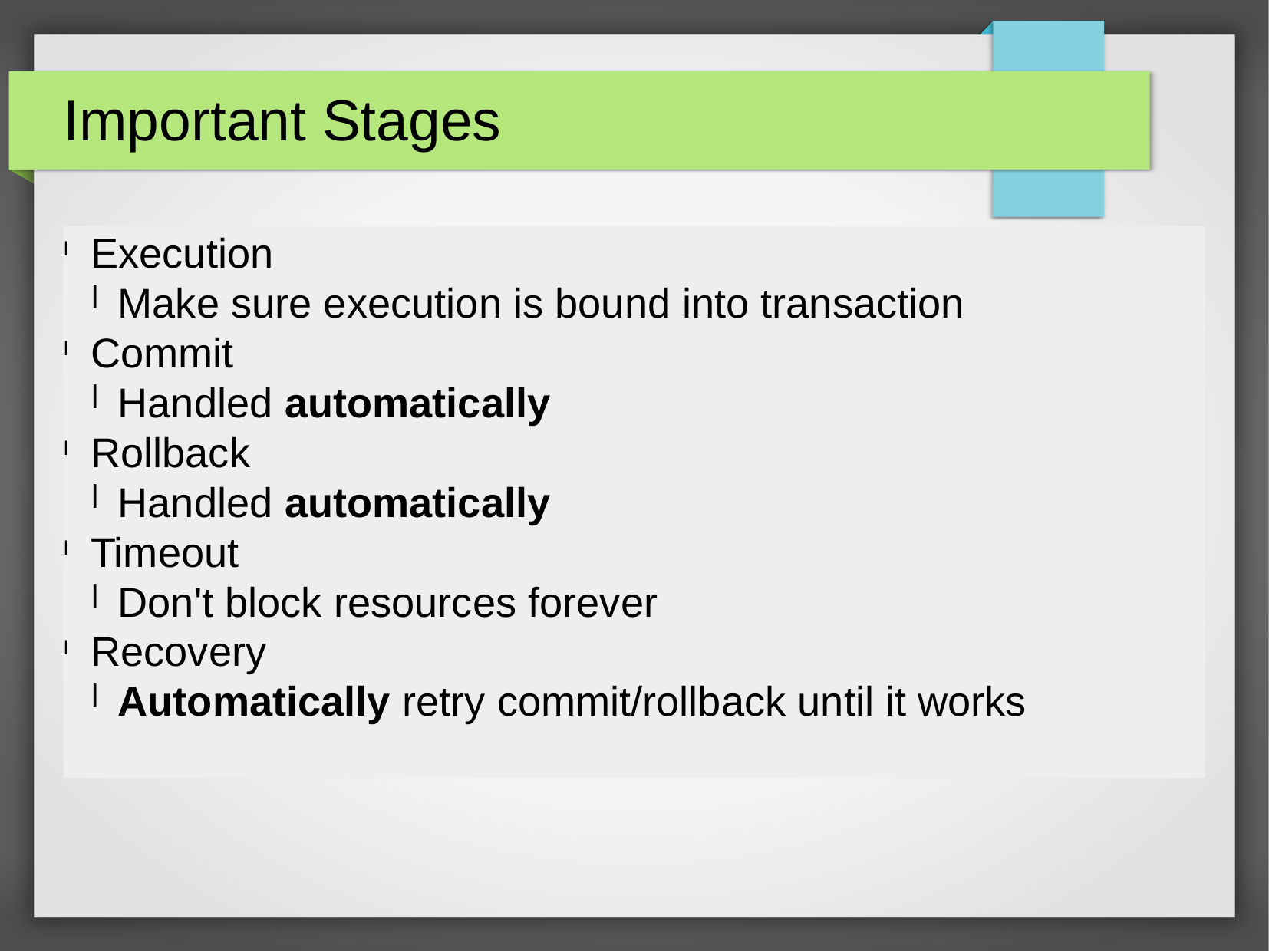

Important Stages
Execution
Make sure execution is bound into transaction
Commit
Handled automatically
Rollback
Handled automatically
Timeout
Don't block resources forever
Recovery
Automatically retry commit/rollback until it works